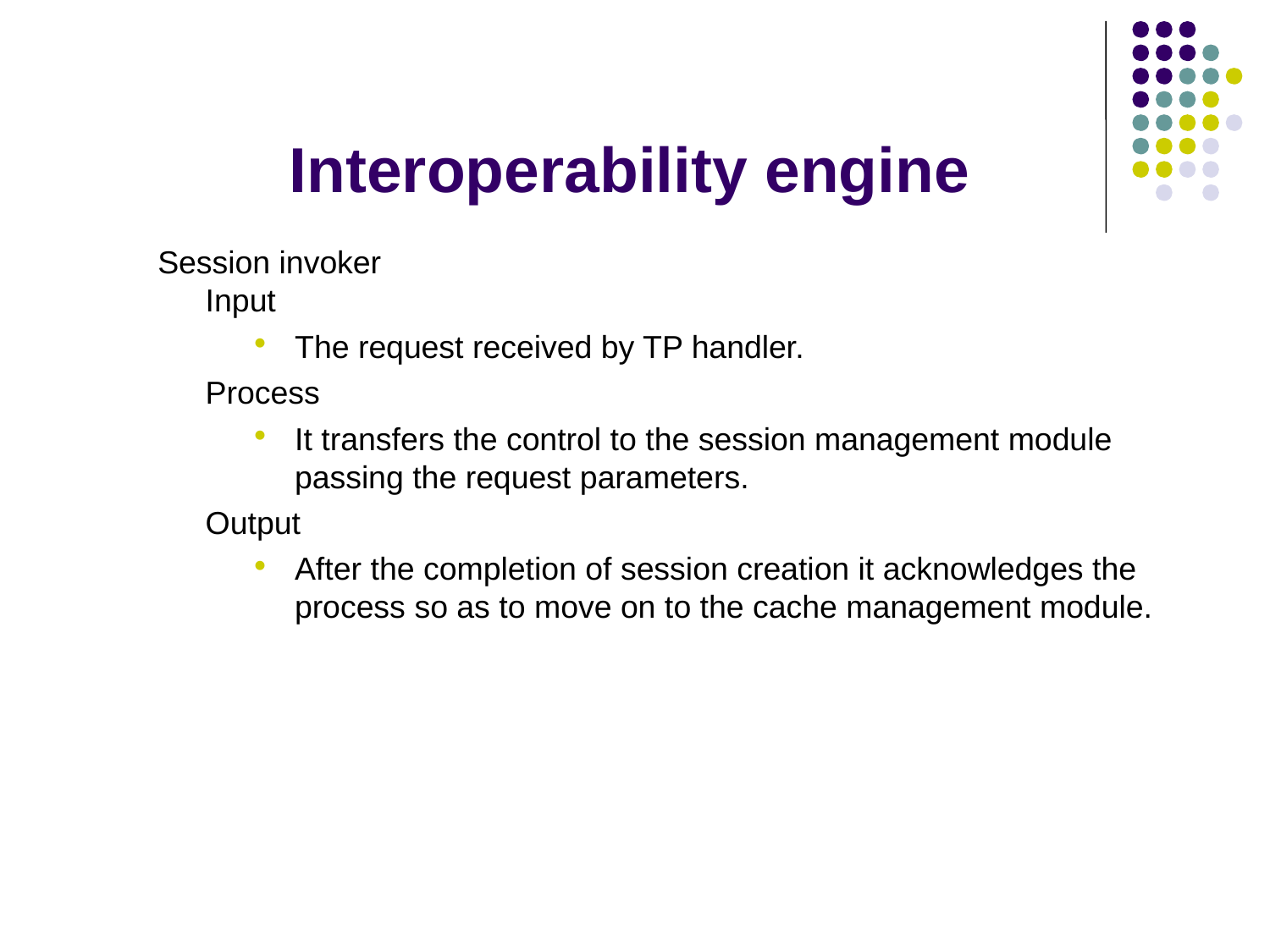

# Interoperability engine
Session invoker
Input
The request received by TP handler.
Process
It transfers the control to the session management module passing the request parameters.
Output
After the completion of session creation it acknowledges the process so as to move on to the cache management module.